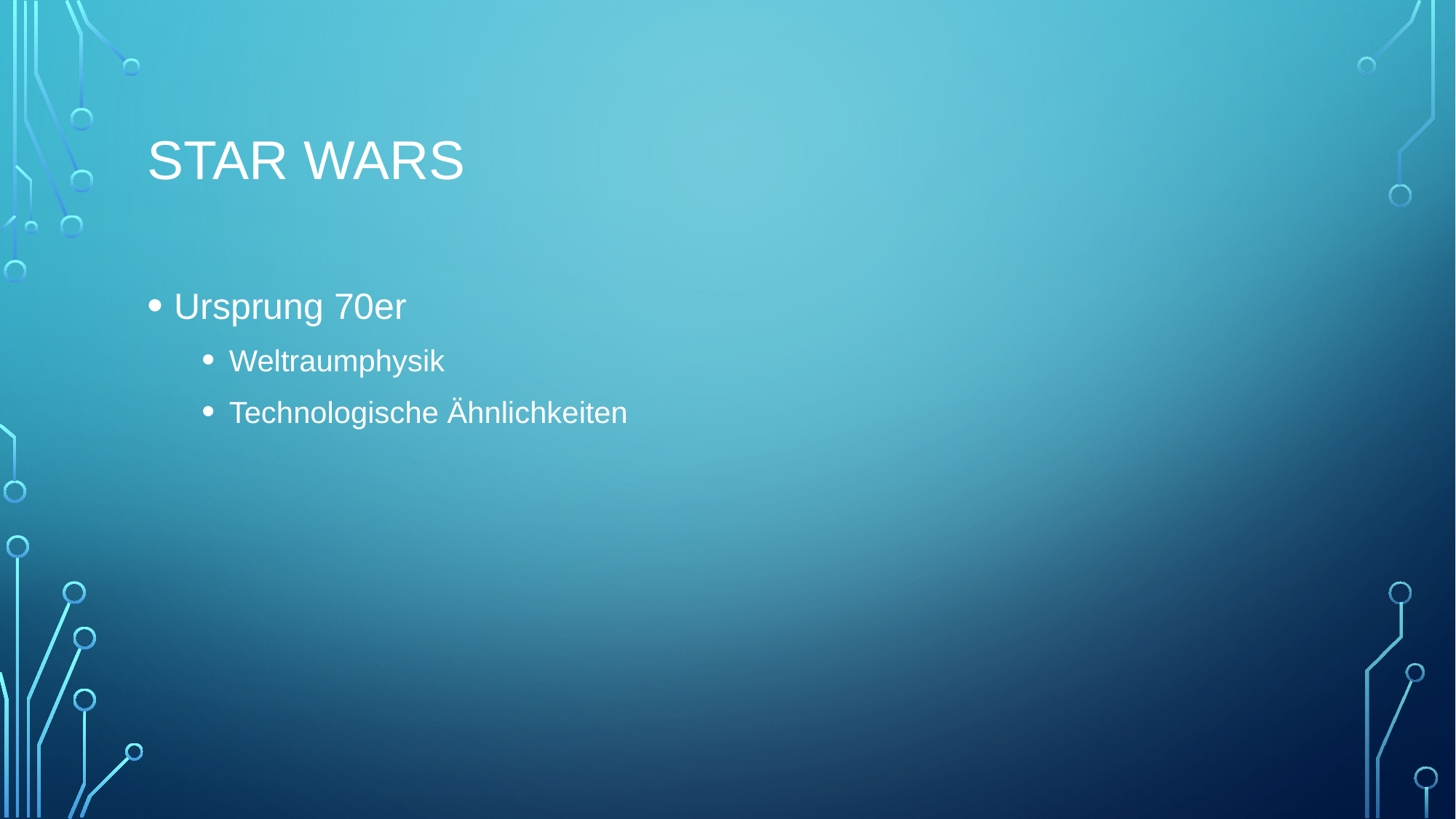

# Star Wars
Ursprung 70er
Weltraumphysik
Technologische Ähnlichkeiten